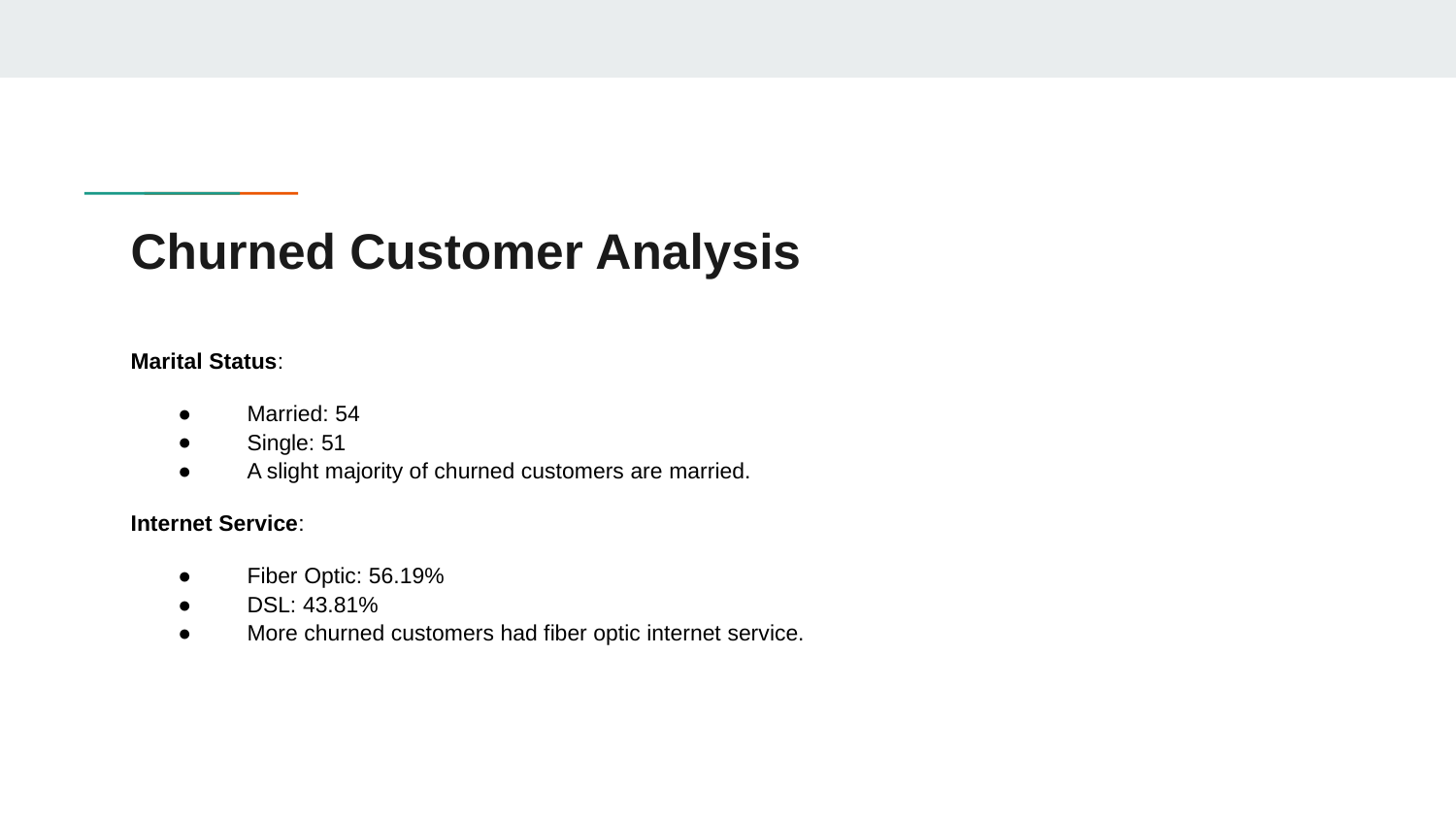

# Churned Customer Analysis
Marital Status:
Married: 54
Single: 51
A slight majority of churned customers are married.
Internet Service:
Fiber Optic: 56.19%
DSL: 43.81%
More churned customers had fiber optic internet service.